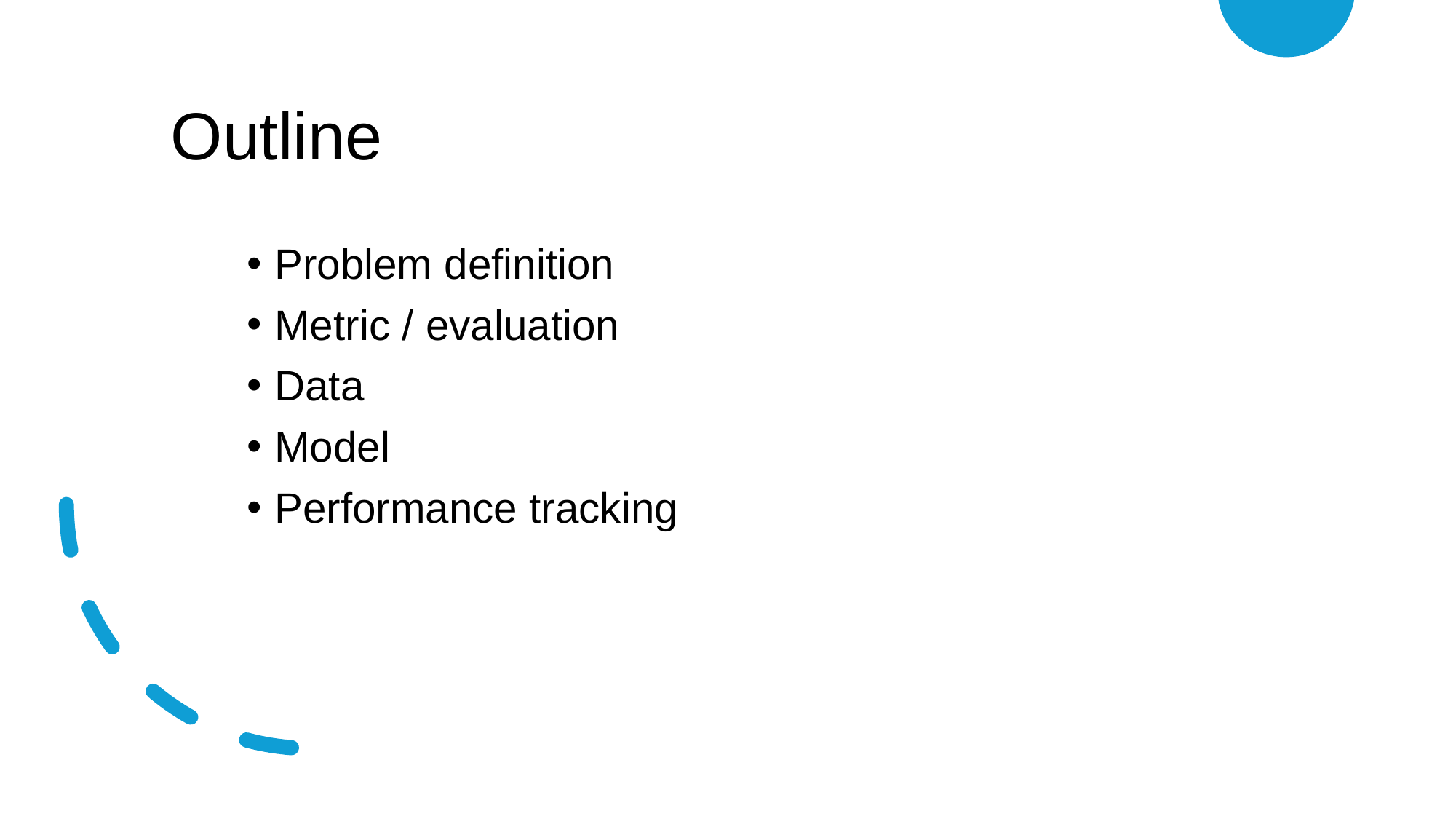

# Outline
Problem definition
Metric / evaluation
Data
Model
Performance tracking